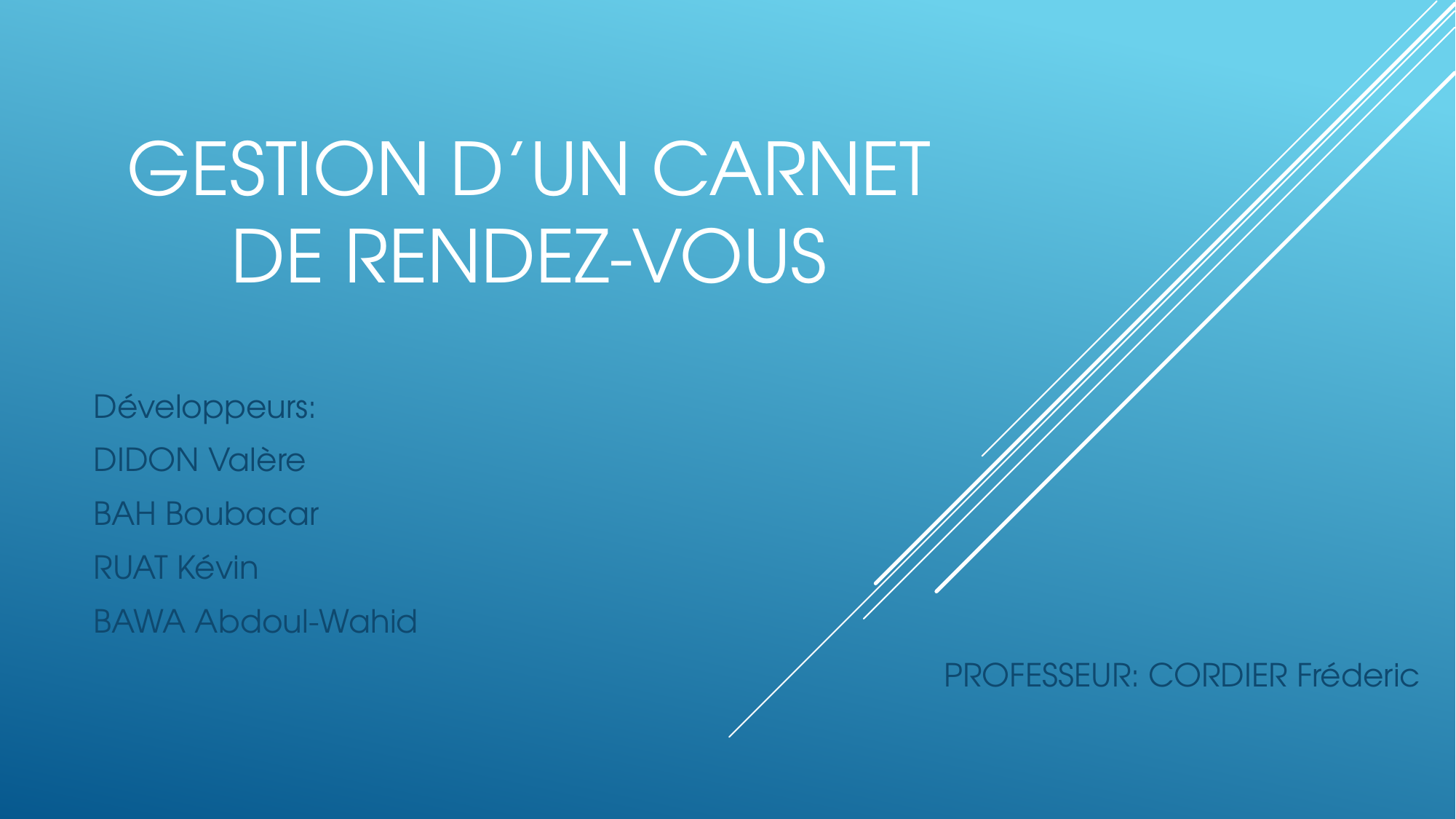

# gestion d’un carnet de rendez-vous
Développeurs:
DIDON Valère
BAH Boubacar
RUAT Kévin
BAWA Abdoul-Wahid
	PROFESSEUR: CORDIER Fréderic